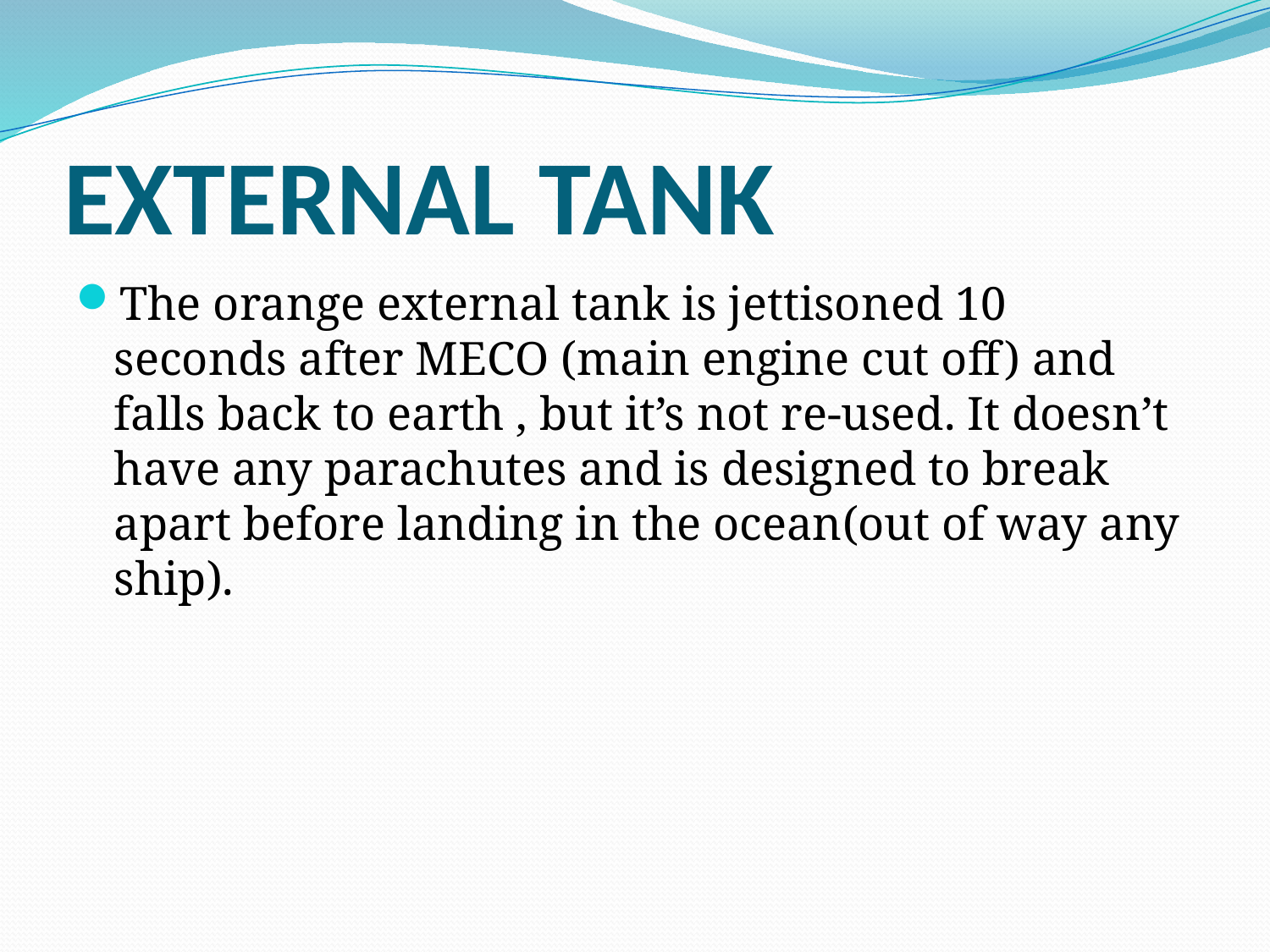

# EXTERNAL TANK
The orange external tank is jettisoned 10  seconds after MECO (main engine cut off) and falls back to earth , but it’s not re-used. It doesn’t have any parachutes and is designed to break apart before landing in the ocean(out of way any ship).